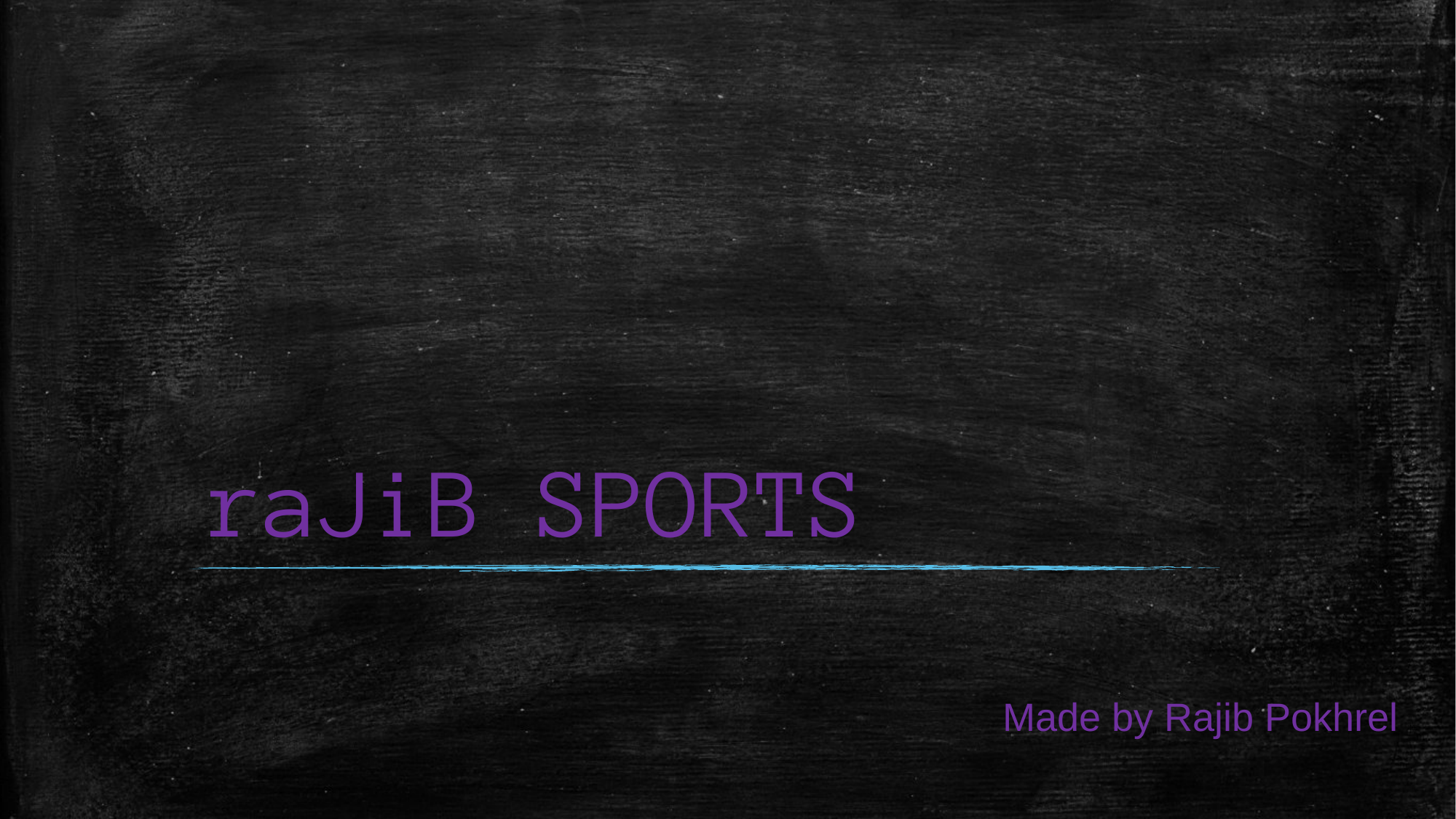

# raJiB SPORTS
Made by Rajib Pokhrel